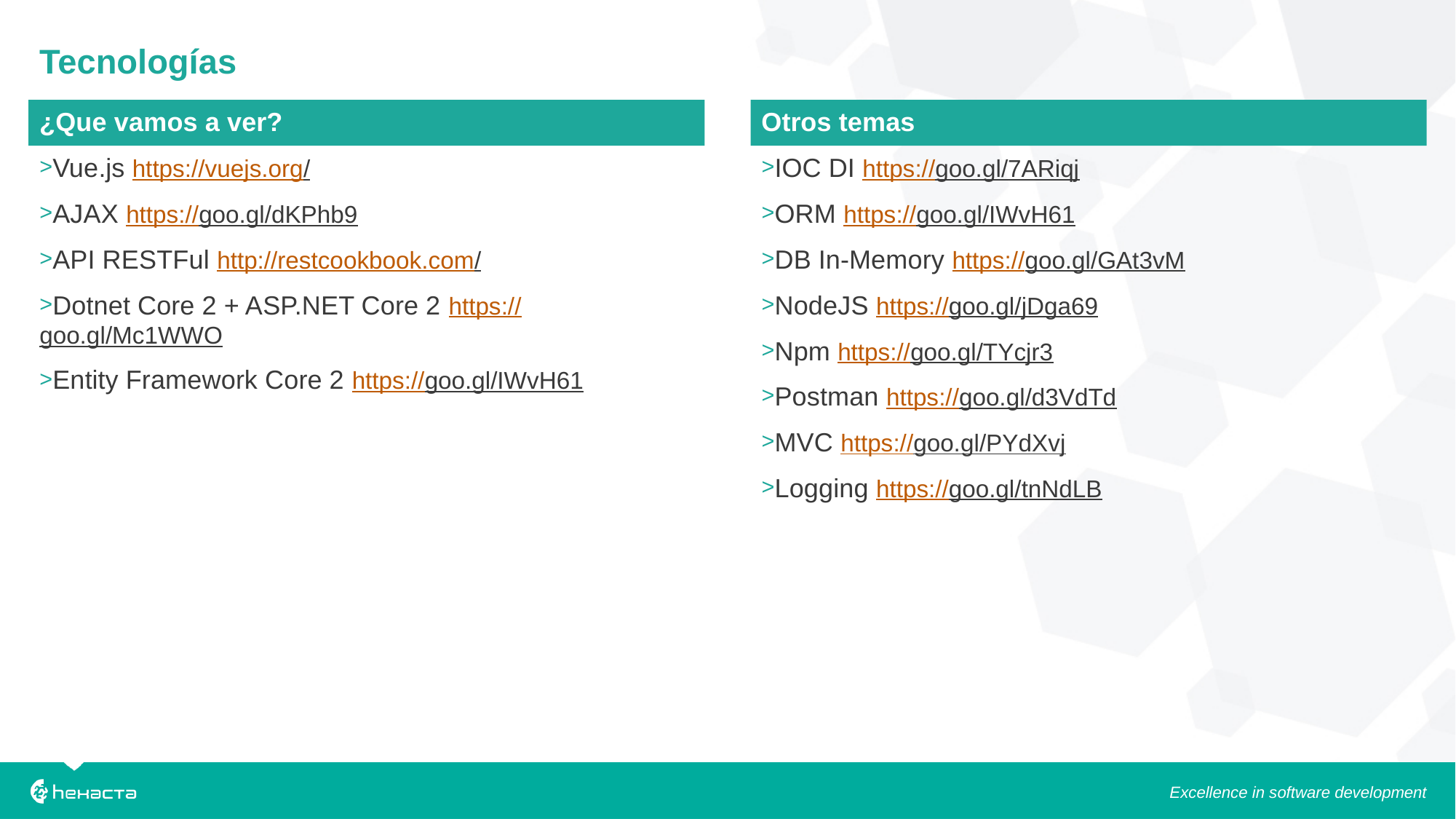

# Tecnologías
¿Que vamos a ver?

Otros temas
Vue.js https://vuejs.org/
AJAX https://goo.gl/dKPhb9
API RESTFul http://restcookbook.com/
Dotnet Core 2 + ASP.NET Core 2 https://goo.gl/Mc1WWO
Entity Framework Core 2 https://goo.gl/IWvH61

IOC DI https://goo.gl/7ARiqj
ORM https://goo.gl/IWvH61
DB In-Memory https://goo.gl/GAt3vM
NodeJS https://goo.gl/jDga69
Npm https://goo.gl/TYcjr3
Postman https://goo.gl/d3VdTd
MVC https://goo.gl/PYdXvj
Logging https://goo.gl/tnNdLB